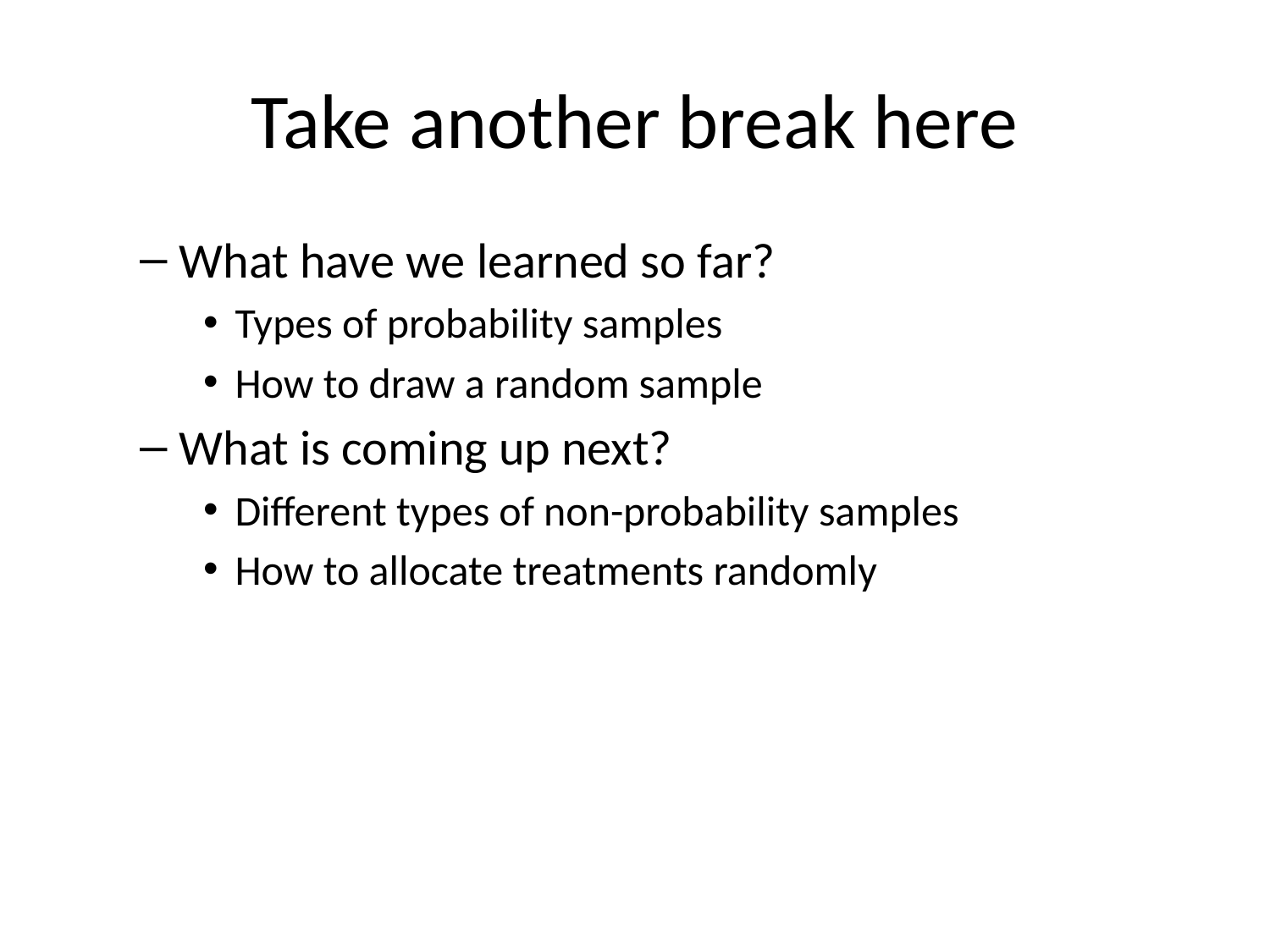

# Take another break here
What have we learned so far?
Types of probability samples
How to draw a random sample
What is coming up next?
Different types of non-probability samples
How to allocate treatments randomly